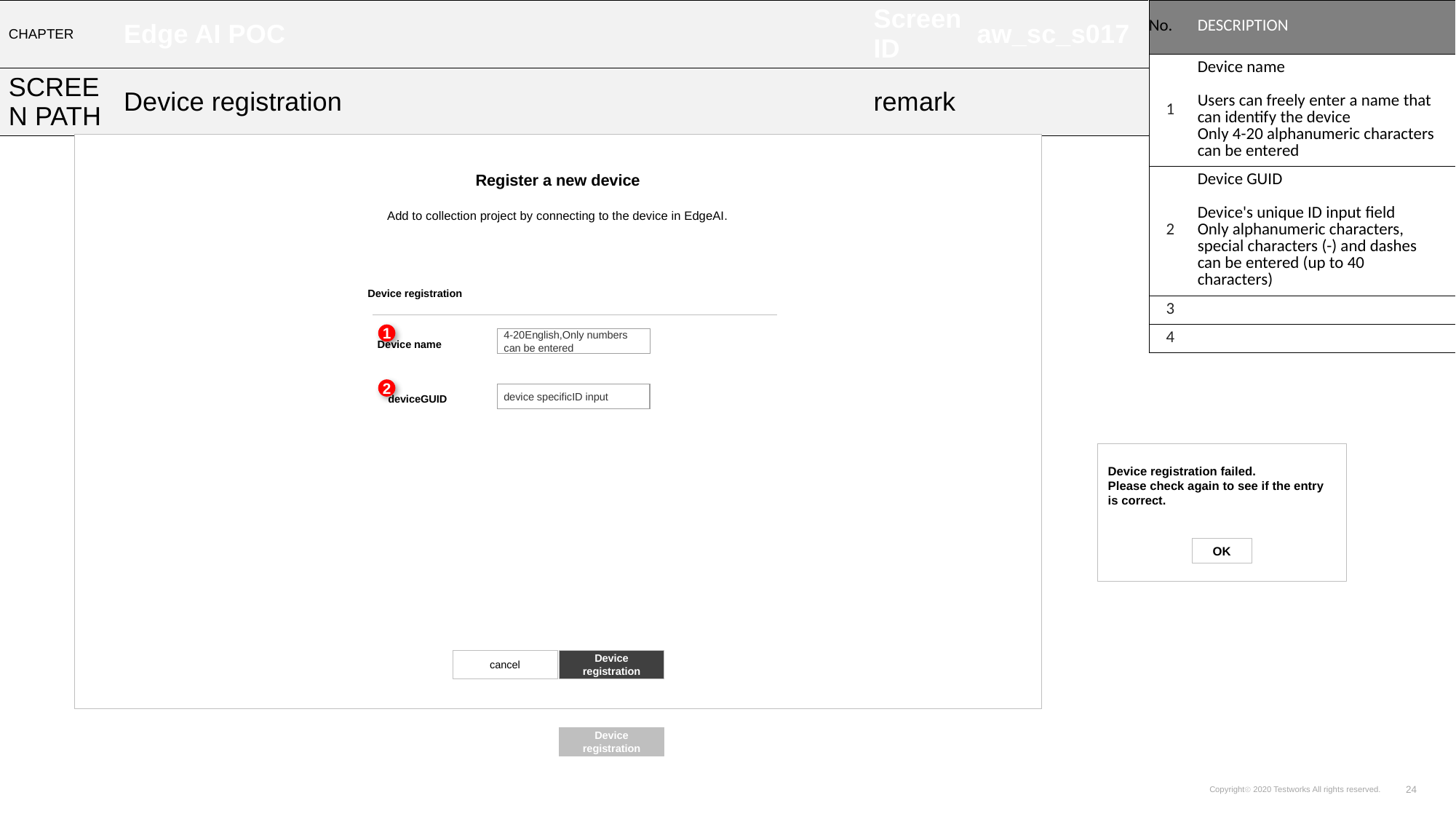

| CHAPTER | Edge AI POC | Screen ID | aw\_sc\_s017 |
| --- | --- | --- | --- |
| SCREEN PATH | Device registration | remark |  |
| No. | DESCRIPTION |
| --- | --- |
| 1 | Device name Users can freely enter a name that can identify the device Only 4-20 alphanumeric characters can be entered |
| 2 | Device GUID Device's unique ID input field Only alphanumeric characters, special characters (-) and dashes can be entered (up to 40 characters) |
| 3 |  |
| 4 |  |
GNB

Register a new device

Add to collection project by connecting to the device in EdgeAI.
Device registration
1
4-20English,Only numbers can be entered
Device name
2
device specificID input
deviceGUID

Device registration failed.
Please check again to see if the entry is correct.

OK
cancel
Device registration
Device registration